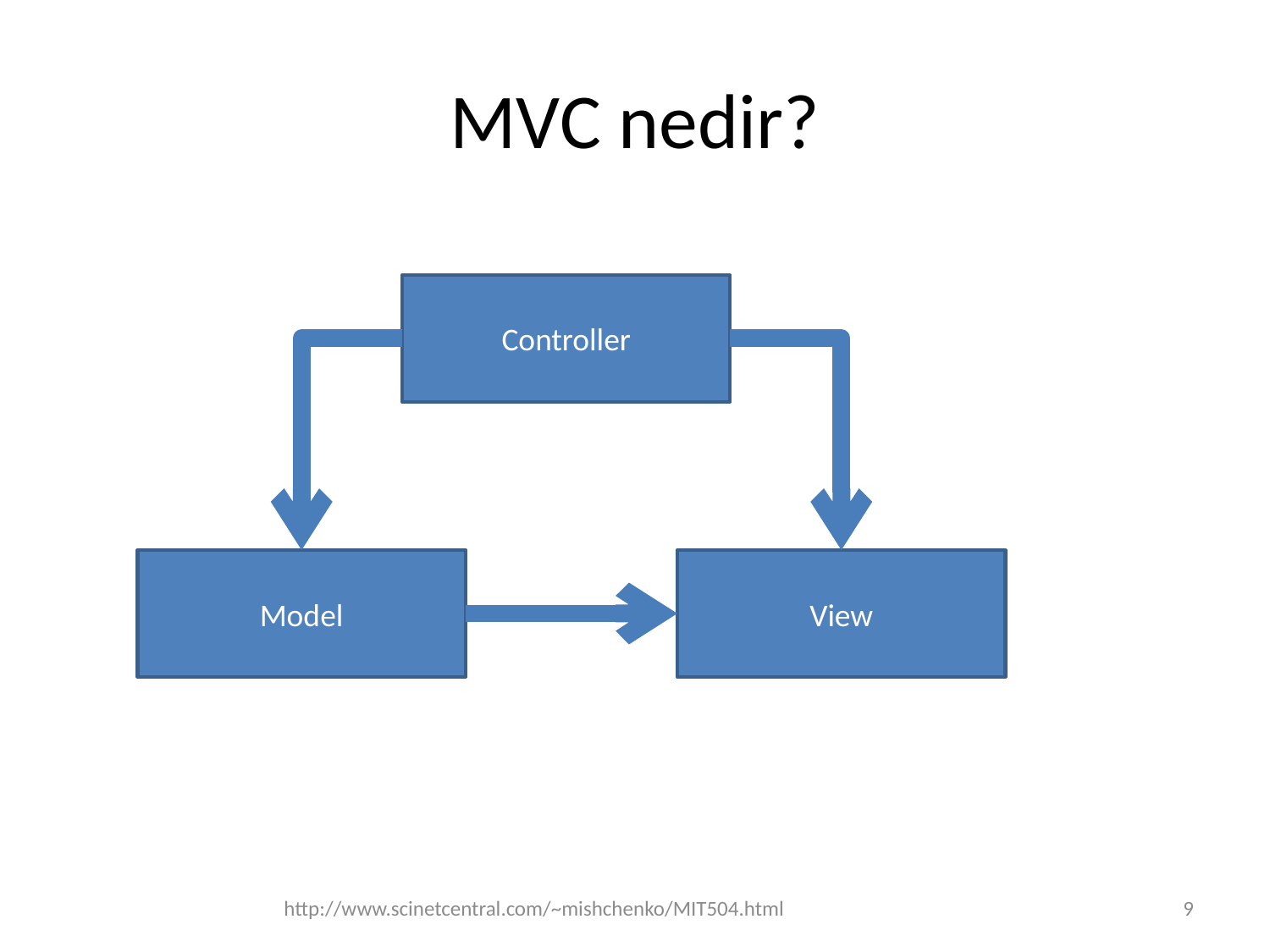

# MVC nedir?
Controller
Model
View
http://www.scinetcentral.com/~mishchenko/MIT504.html
9